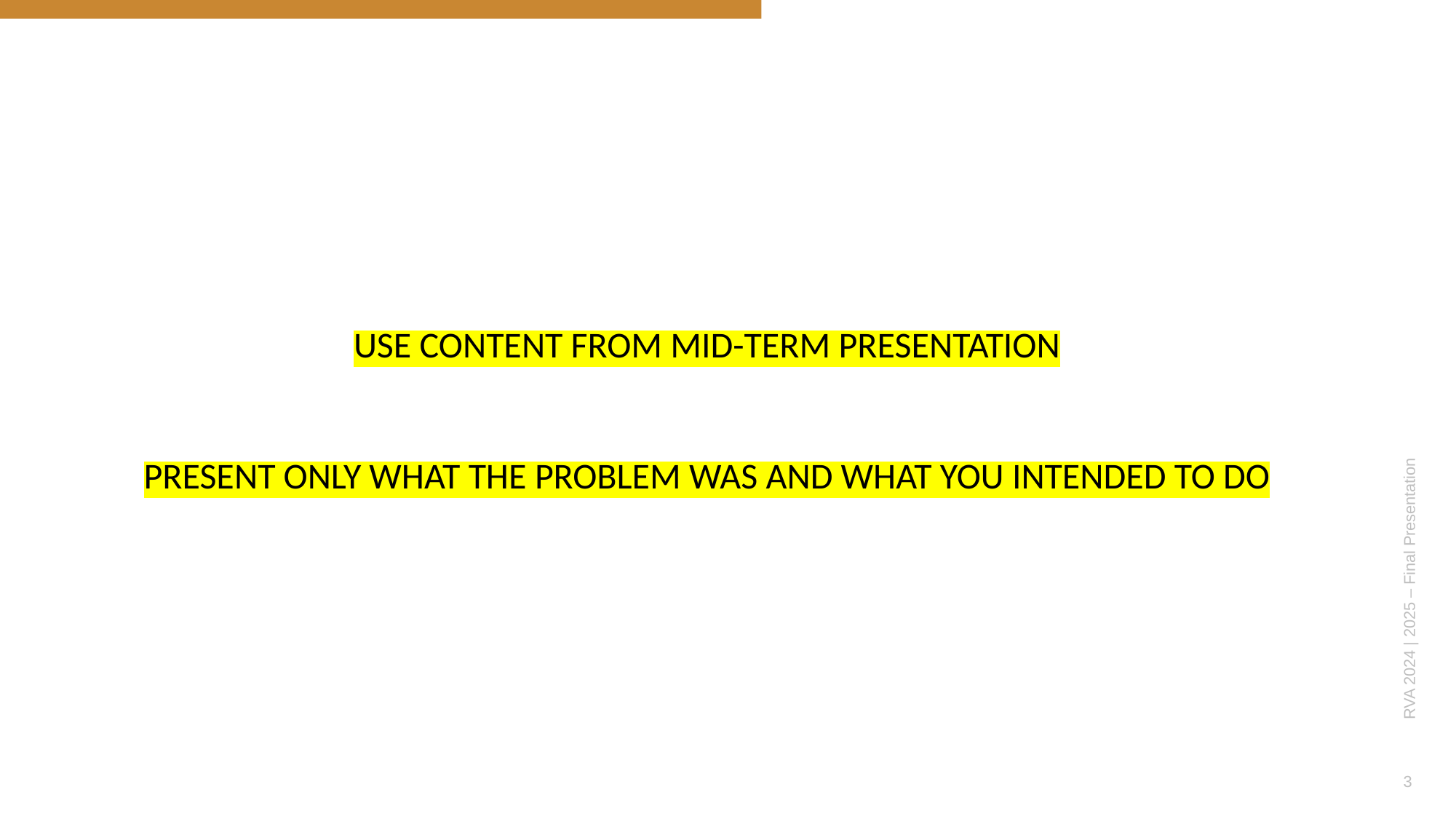

USE CONTENT FROM MID-TERM PRESENTATION

PRESENT ONLY WHAT THE PROBLEM WAS AND WHAT YOU INTENDED TO DO
RVA 2024 | 2025 – Final Presentation
3